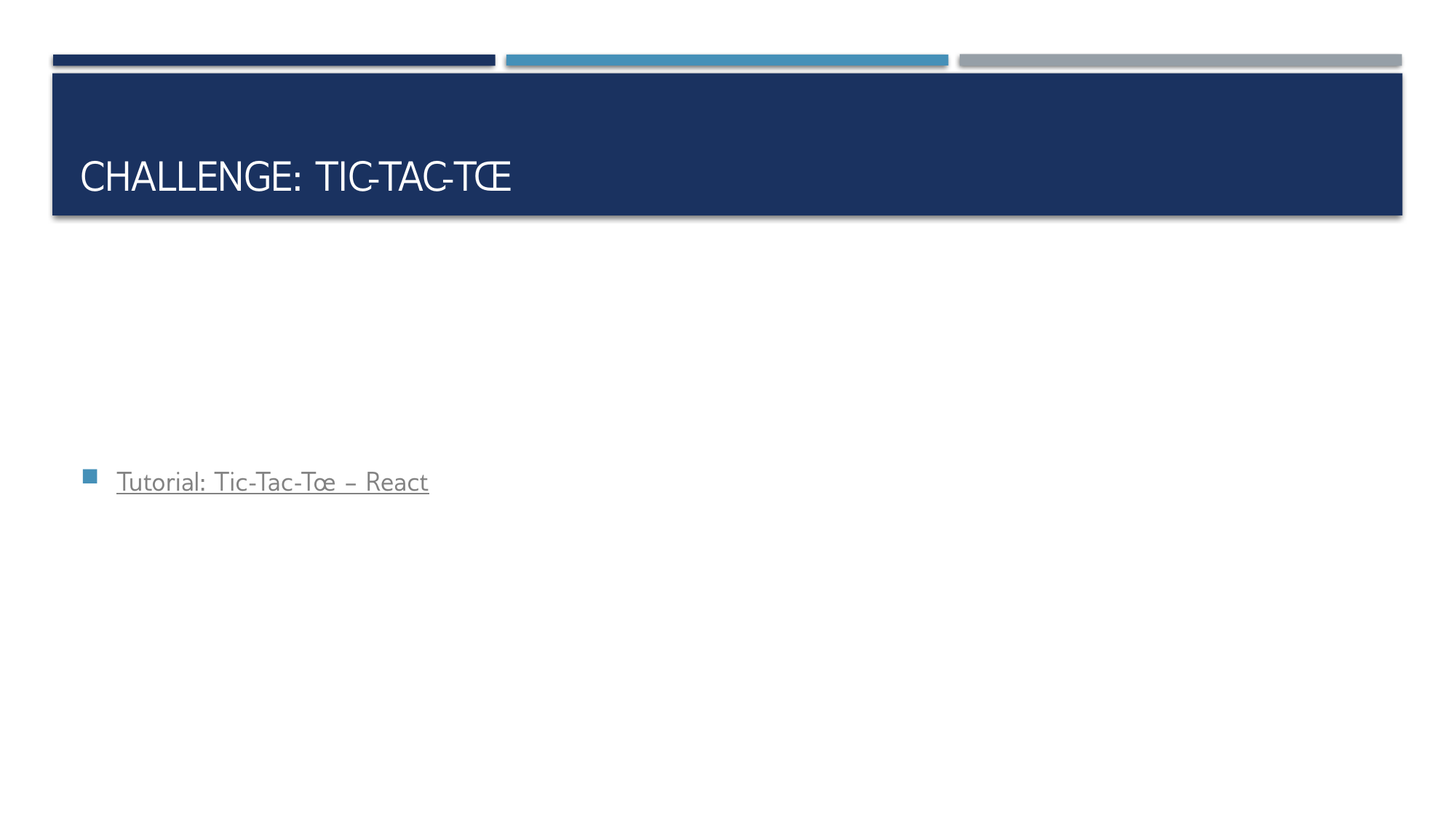

# Challenge: Tic-Tac-Toe
Tutorial: Tic-Tac-Toe – React